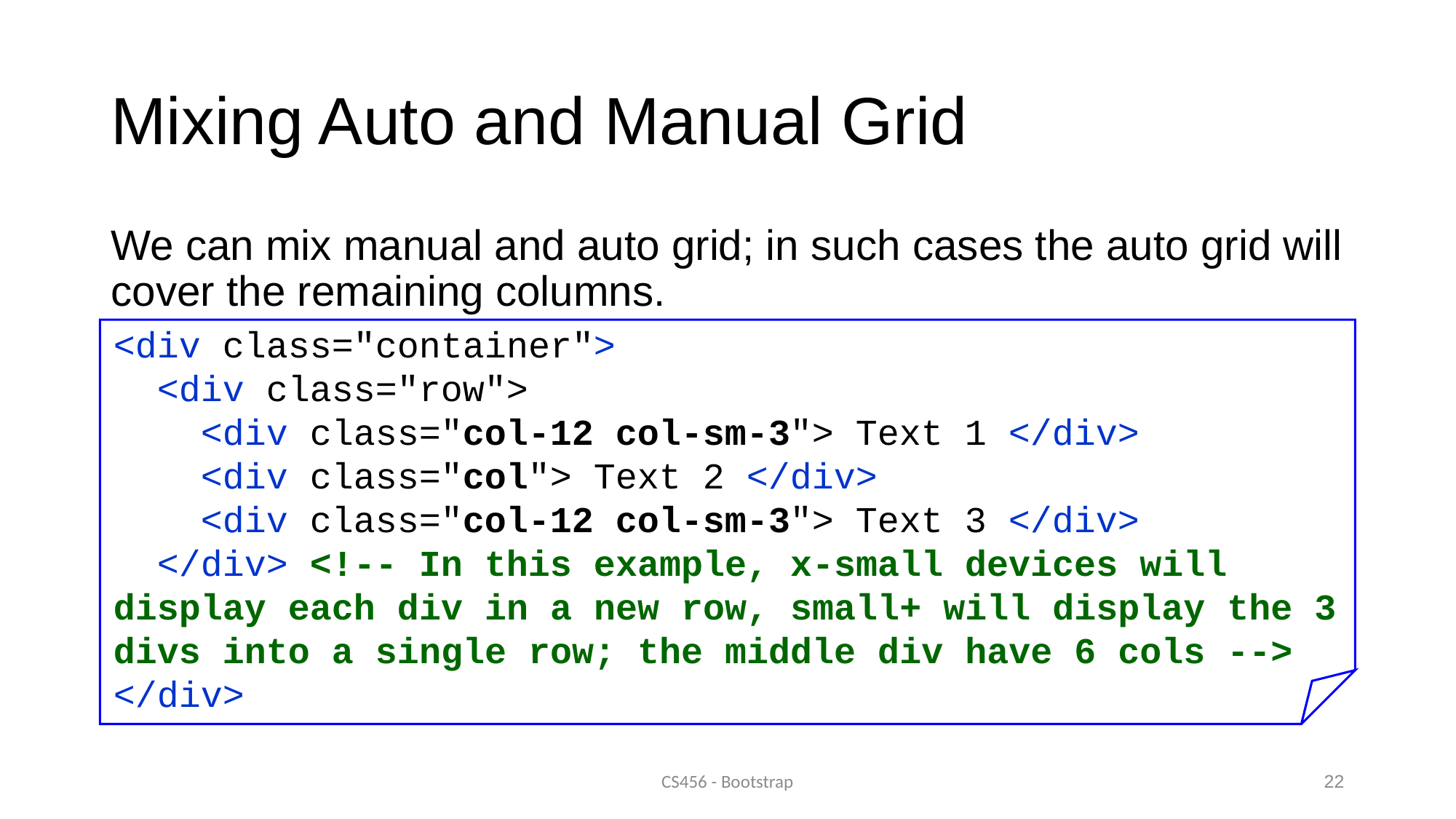

# Mixing Auto and Manual Grid
We can mix manual and auto grid; in such cases the auto grid will cover the remaining columns.
<div class="container">
  <div class="row">
    <div class="col-12 col-sm-3"> Text 1 </div>
    <div class="col"> Text 2 </div>
    <div class="col-12 col-sm-3"> Text 3 </div>
  </div> <!-- In this example, x-small devices will display each div in a new row, small+ will display the 3 divs into a single row; the middle div have 6 cols --> </div>

CS456 - Bootstrap
22